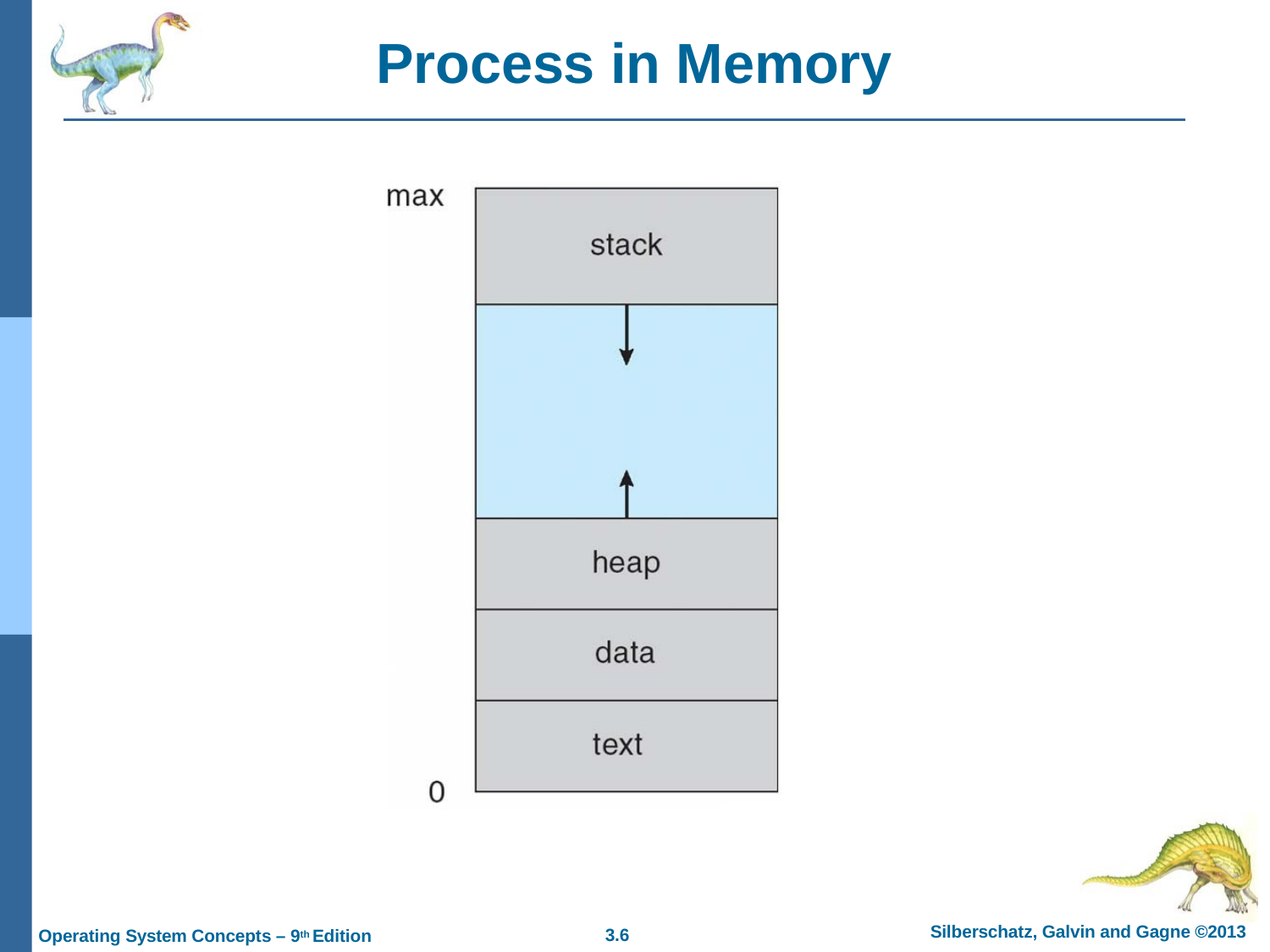

# Process in Memory

Silberschatz, Galvin and Gagne ©2013
3.6
Operating System Concepts – 9th Edition